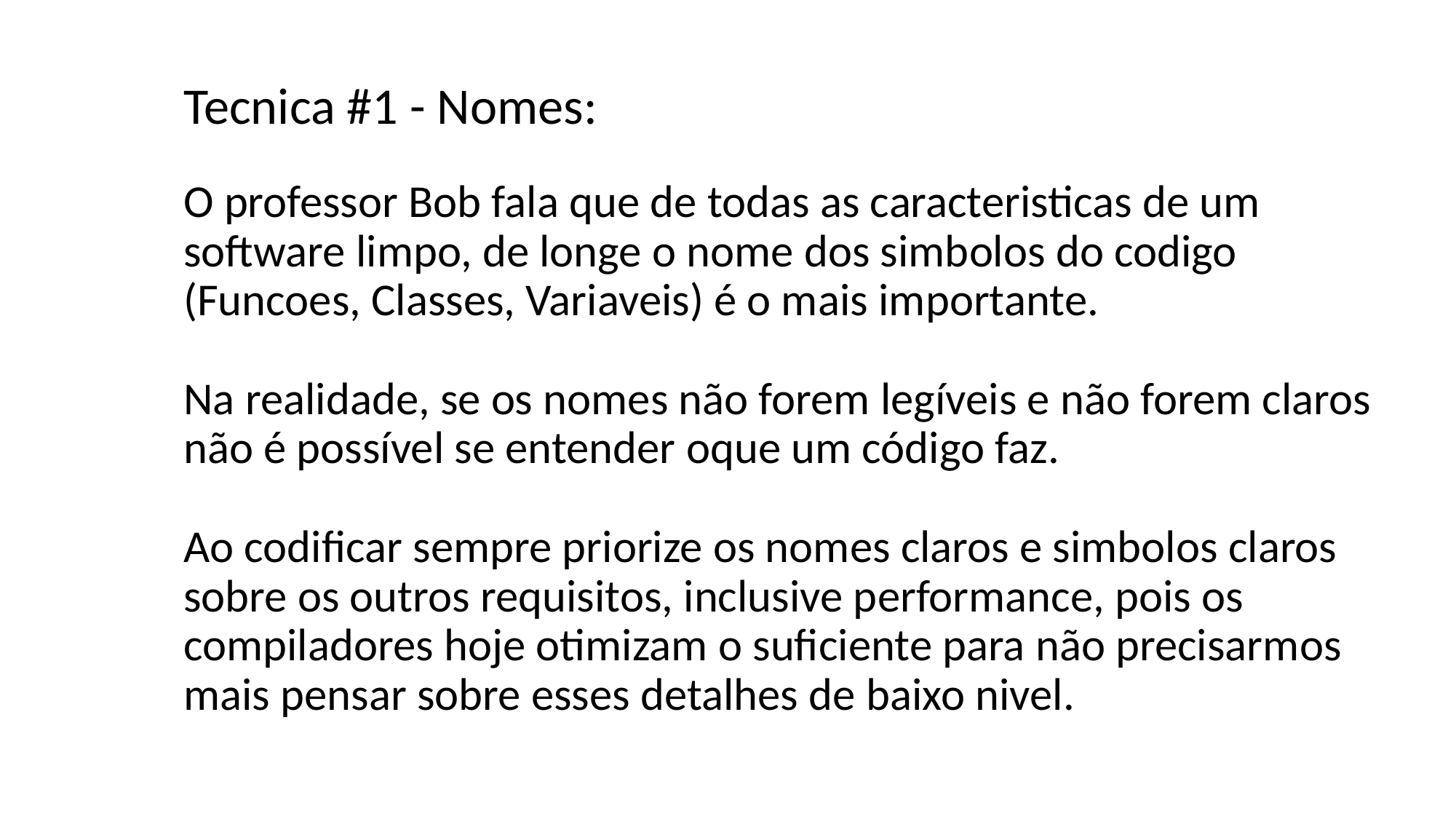

# Tecnica #1 - Nomes: O professor Bob fala que de todas as caracteristicas de um software limpo, de longe o nome dos simbolos do codigo (Funcoes, Classes, Variaveis) é o mais importante. Na realidade, se os nomes não forem legíveis e não forem claros não é possível se entender oque um código faz. Ao codificar sempre priorize os nomes claros e simbolos claros sobre os outros requisitos, inclusive performance, pois os compiladores hoje otimizam o suficiente para não precisarmos mais pensar sobre esses detalhes de baixo nivel.